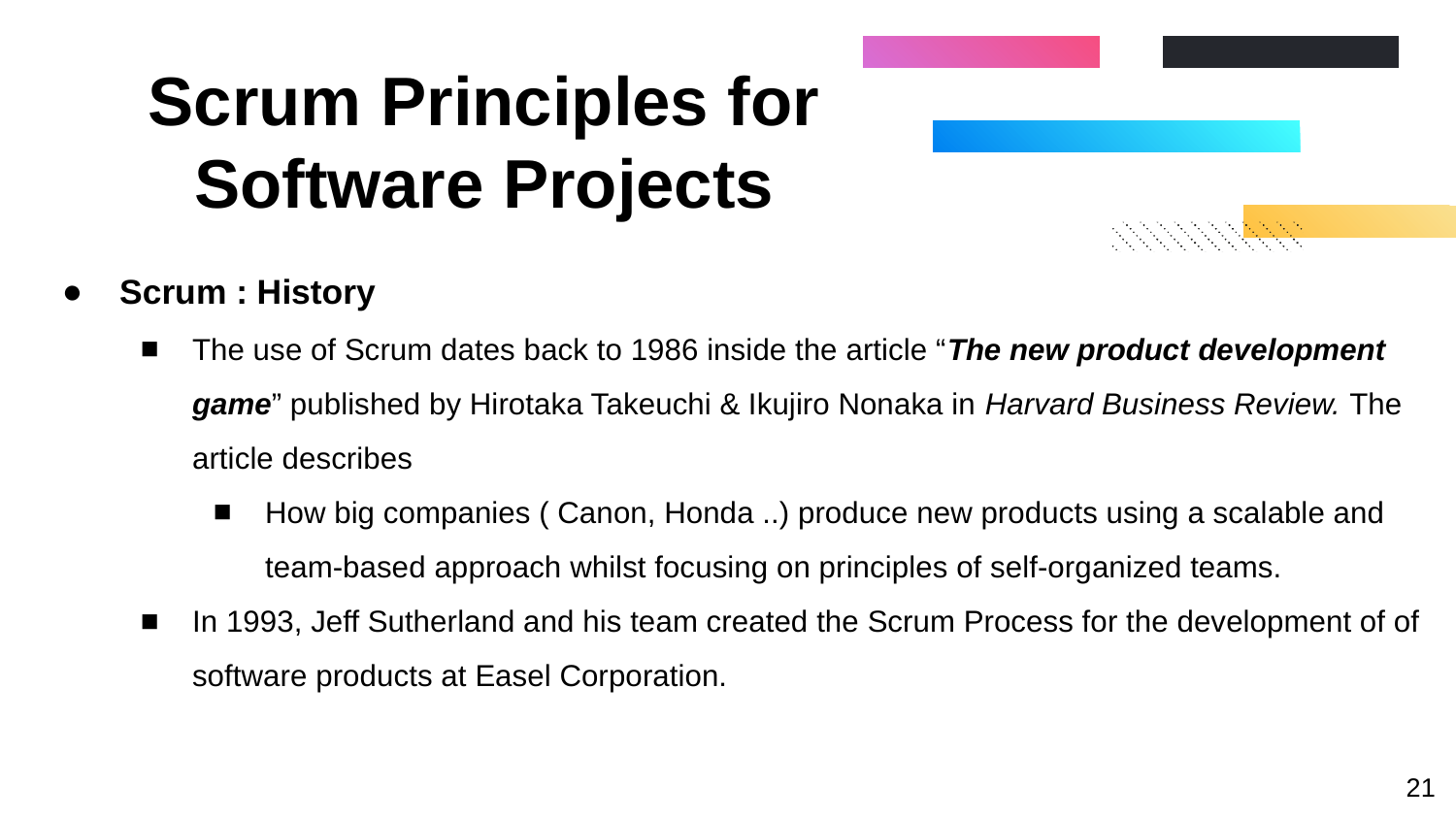

# Scrum Principles for Software Projects
Scrum : History
The use of Scrum dates back to 1986 inside the article “The new product development game” published by Hirotaka Takeuchi & Ikujiro Nonaka in Harvard Business Review. The article describes
How big companies ( Canon, Honda ..) produce new products using a scalable and team-based approach whilst focusing on principles of self-organized teams.
In 1993, Jeff Sutherland and his team created the Scrum Process for the development of of software products at Easel Corporation.
21